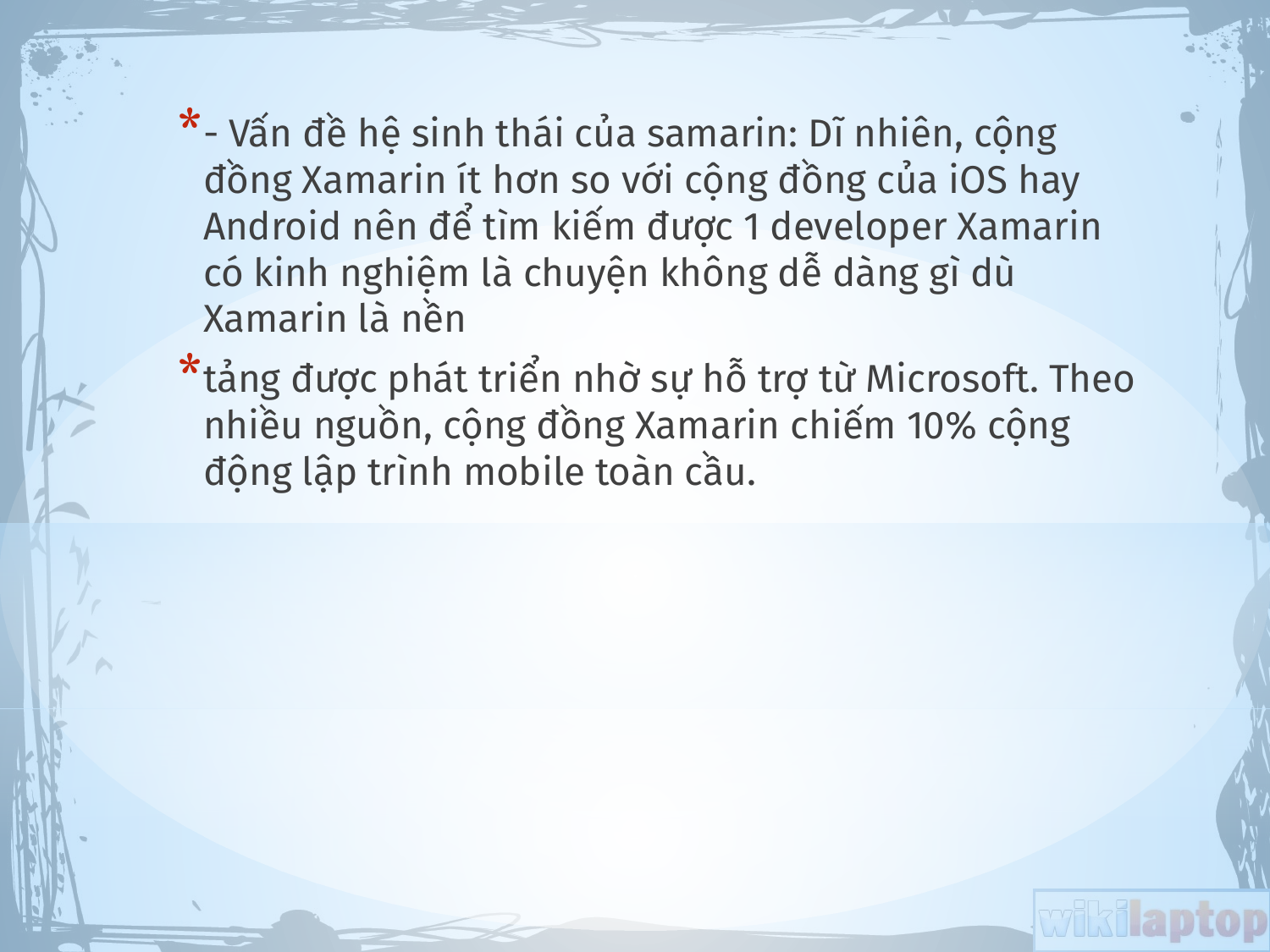

- Vấn đề hệ sinh thái của samarin: Dĩ nhiên, cộng đồng Xamarin ít hơn so với cộng đồng của iOS hay Android nên để tìm kiếm được 1 developer Xamarin có kinh nghiệm là chuyện không dễ dàng gì dù Xamarin là nền
tảng được phát triển nhờ sự hỗ trợ từ Microsoft. Theo nhiều nguồn, cộng đồng Xamarin chiếm 10% cộng động lập trình mobile toàn cầu.